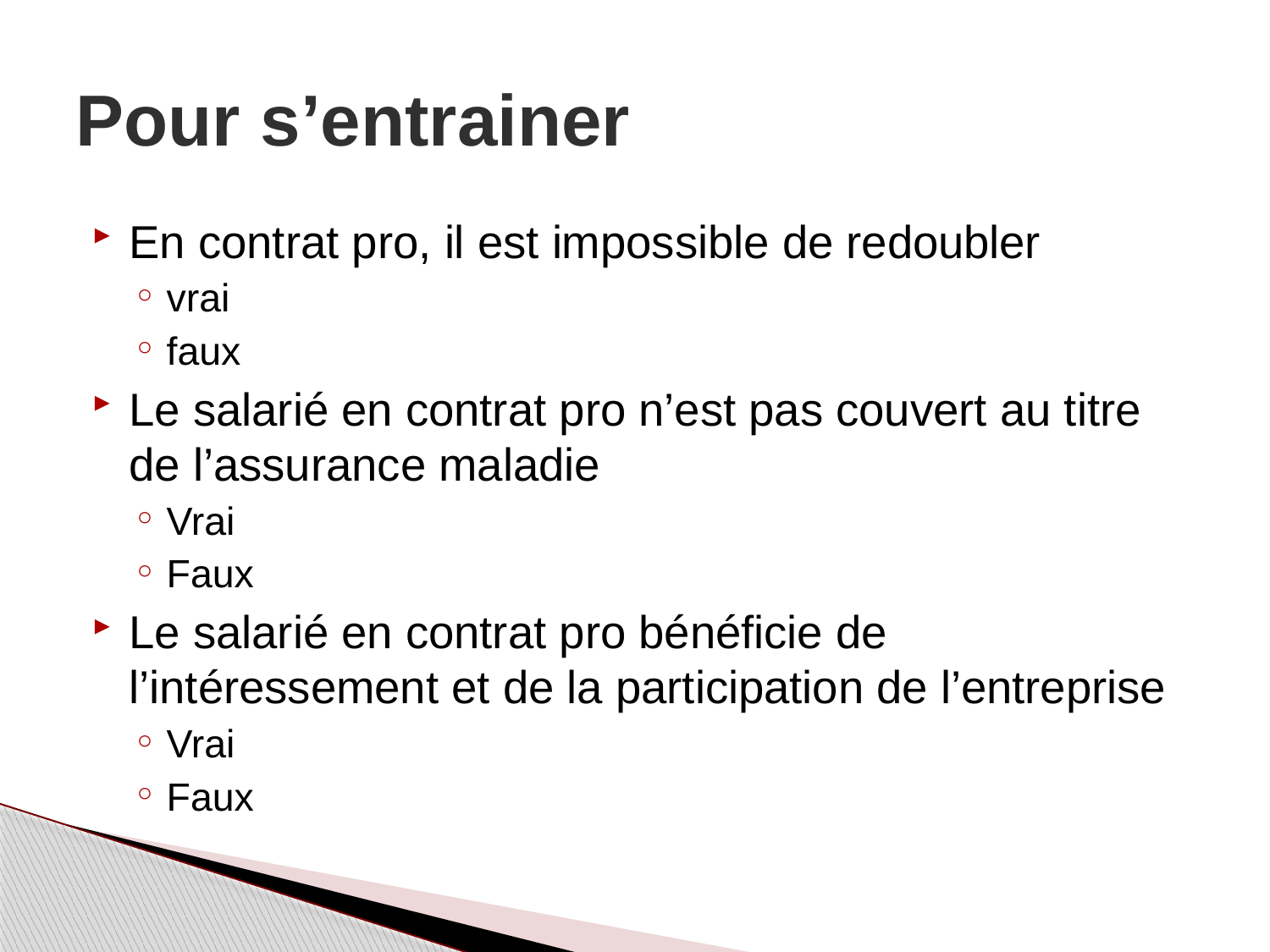

# Pour s’entrainer
En contrat pro, il est impossible de redoubler
vrai
faux
Le salarié en contrat pro n’est pas couvert au titre de l’assurance maladie
Vrai
Faux
Le salarié en contrat pro bénéficie de l’intéressement et de la participation de l’entreprise
Vrai
Faux